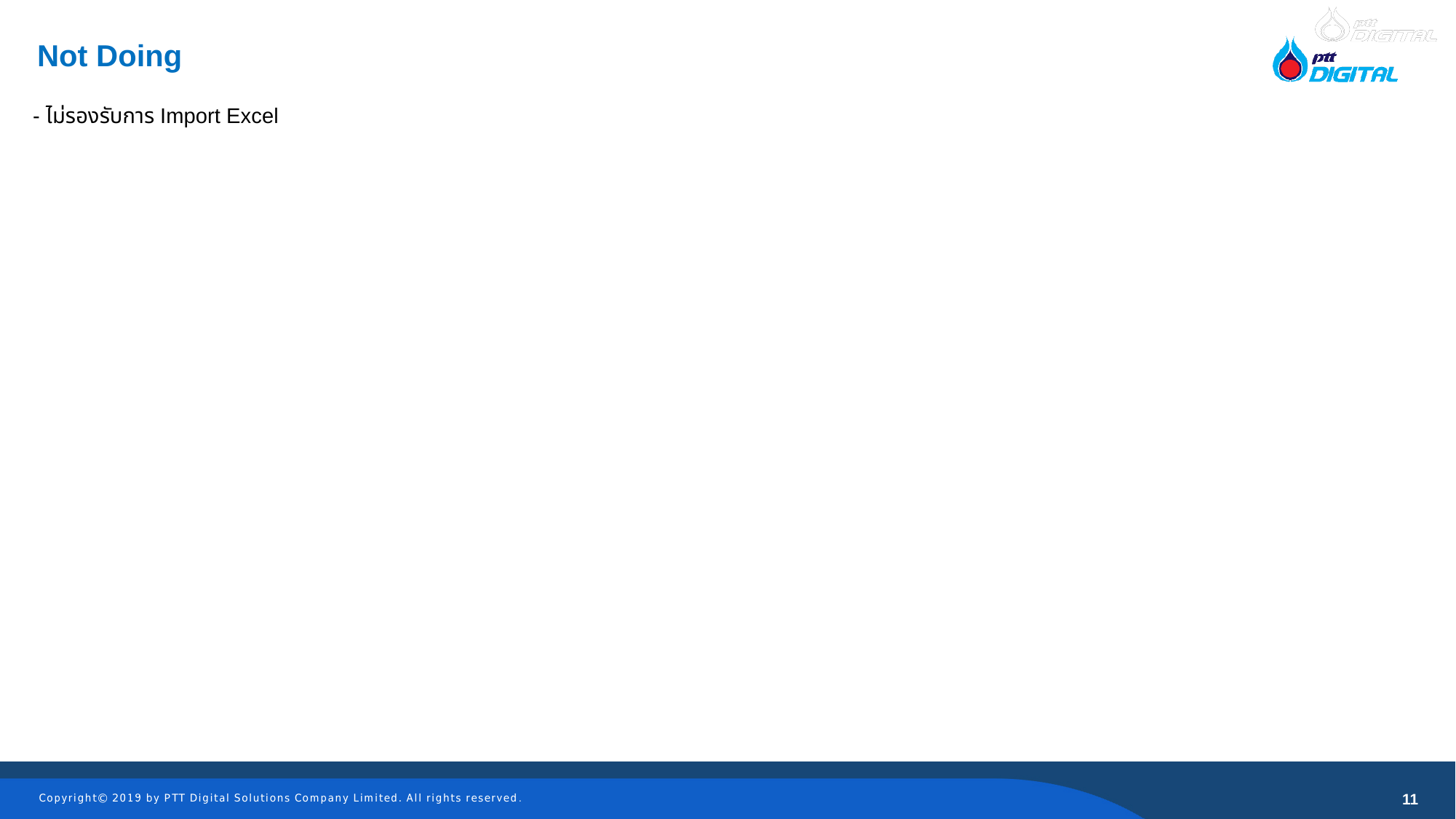

Not Doing
| - ไม่รองรับการ Import Excel |
| --- |
|  |
11